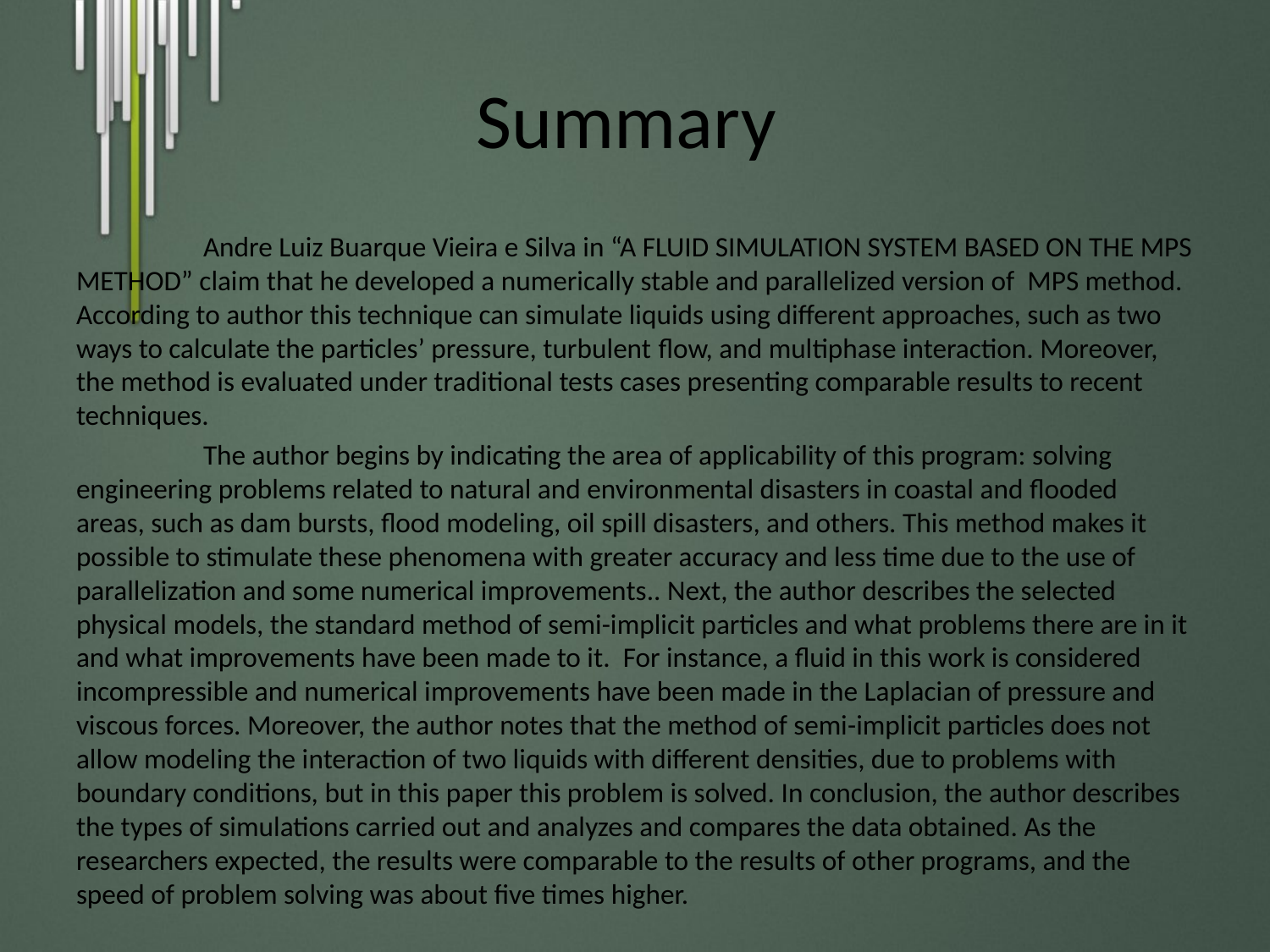

# Summary
	Andre Luiz Buarque Vieira e Silva in “A FLUID SIMULATION SYSTEM BASED ON THE MPS METHOD” claim that he developed a numerically stable and parallelized version of  MPS method. According to author this technique can simulate liquids using different approaches, such as two ways to calculate the particles’ pressure, turbulent ﬂow, and multiphase interaction. Moreover, the method is evaluated under traditional tests cases presenting comparable results to recent techniques.
	The author begins by indicating the area of applicability of this program: solving engineering problems related to natural and environmental disasters in coastal and flooded areas, such as dam bursts, flood modeling, oil spill disasters, and others. This method makes it possible to stimulate these phenomena with greater accuracy and less time due to the use of parallelization and some numerical improvements.. Next, the author describes the selected physical models, the standard method of semi-implicit particles and what problems there are in it and what improvements have been made to it.  For instance, a fluid in this work is considered incompressible and numerical improvements have been made in the Laplacian of pressure and viscous forces. Moreover, the author notes that the method of semi-implicit particles does not allow modeling the interaction of two liquids with different densities, due to problems with boundary conditions, but in this paper this problem is solved. In conclusion, the author describes the types of simulations carried out and analyzes and compares the data obtained. As the researchers expected, the results were comparable to the results of other programs, and the speed of problem solving was about five times higher.